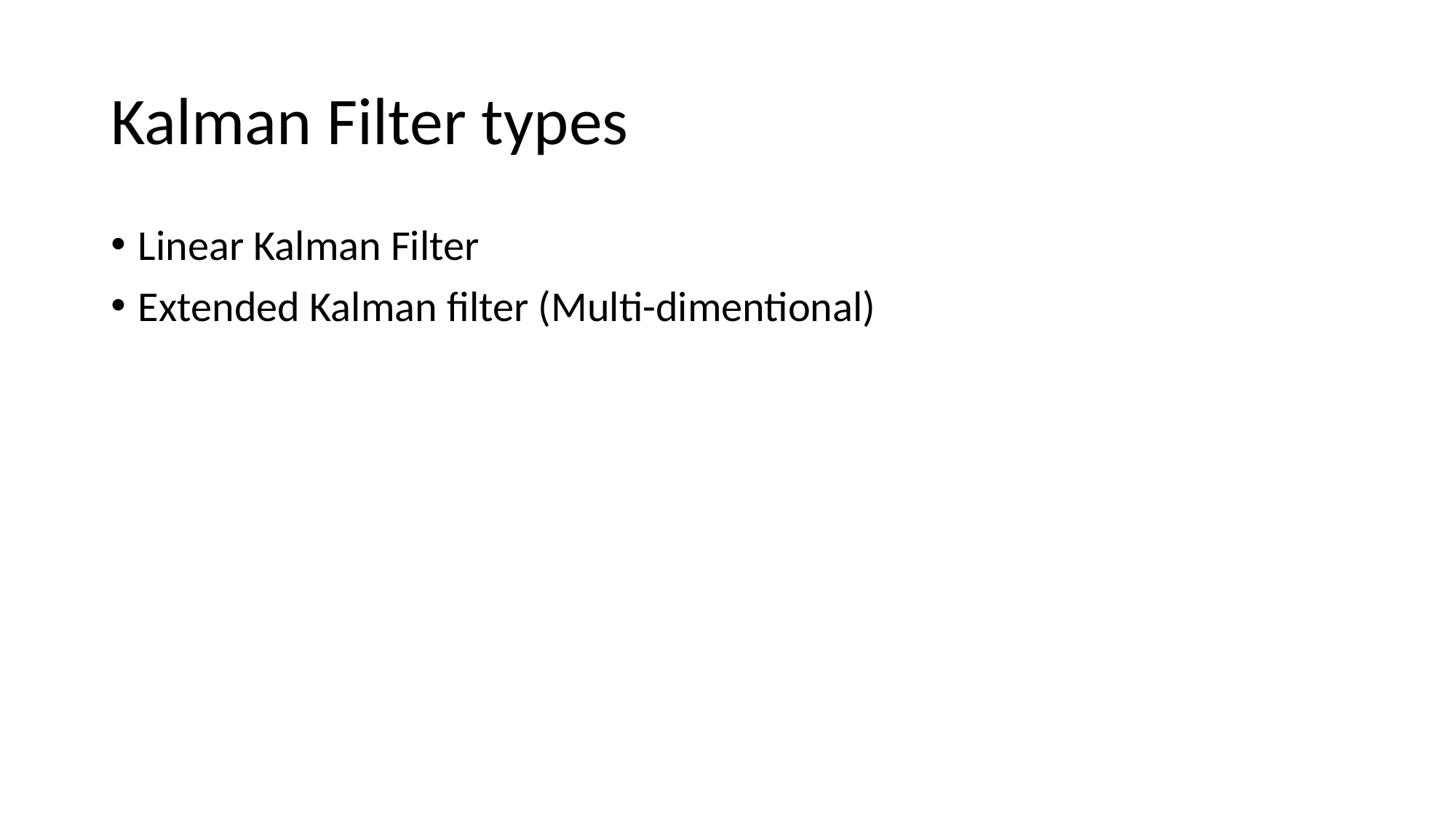

# Kalman Filter types
Linear Kalman Filter
Extended Kalman filter (Multi-dimentional)